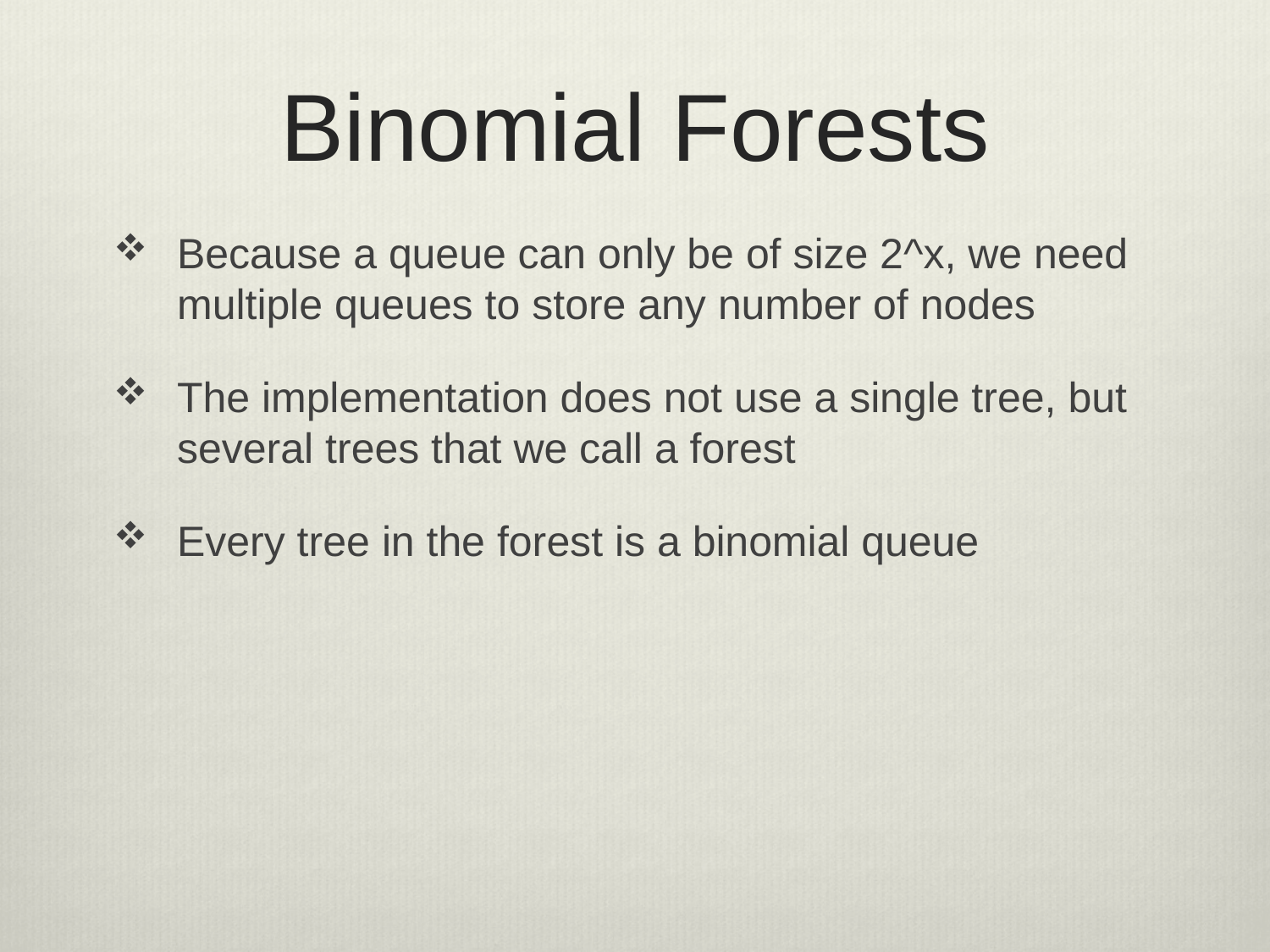

# Binomial Forests
Because a queue can only be of size 2^x, we need multiple queues to store any number of nodes
The implementation does not use a single tree, but several trees that we call a forest
Every tree in the forest is a binomial queue